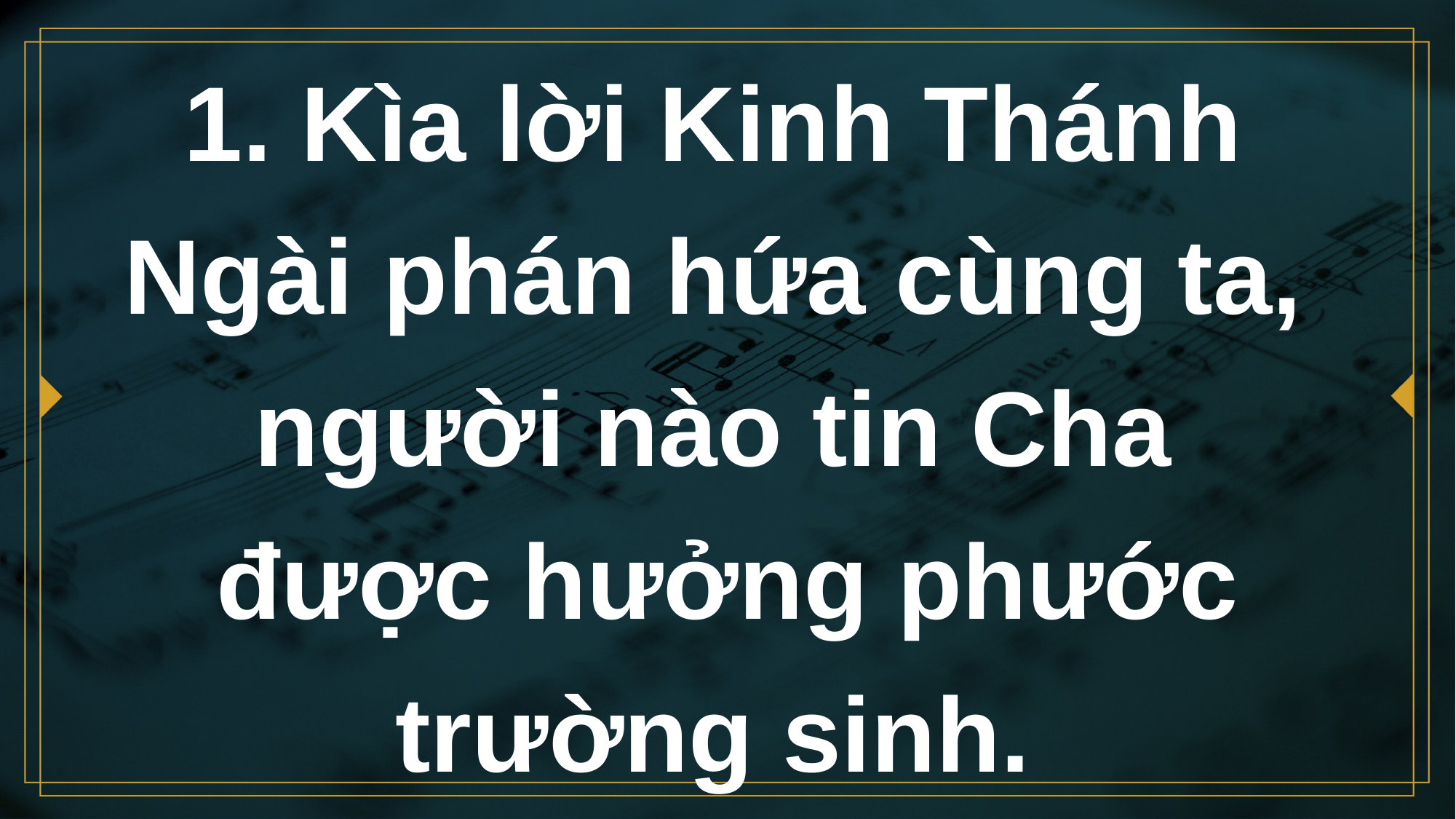

# 1. Kìa lời Kinh Thánh Ngài phán hứa cùng ta,
người nào tin Cha
được hưởng phước trường sinh.